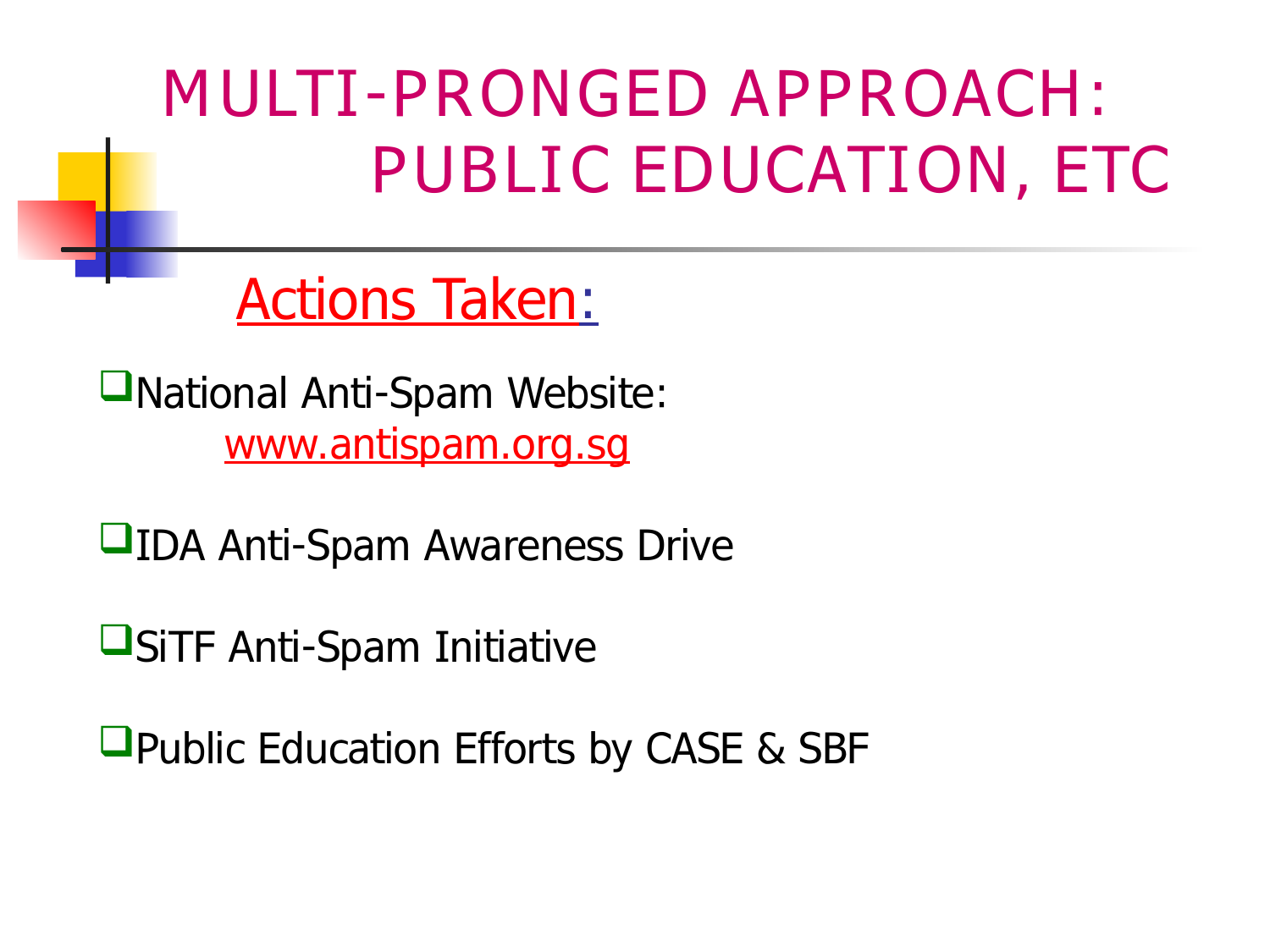

MULTI-PRONGED APPROACH:
             	PUBLIC EDUCATION, ETC
Actions Taken:
National Anti-Spam Website:
	www.antispam.org.sg

IDA Anti-Spam Awareness Drive

SiTF Anti-Spam Initiative

Public Education Efforts by CASE & SBF